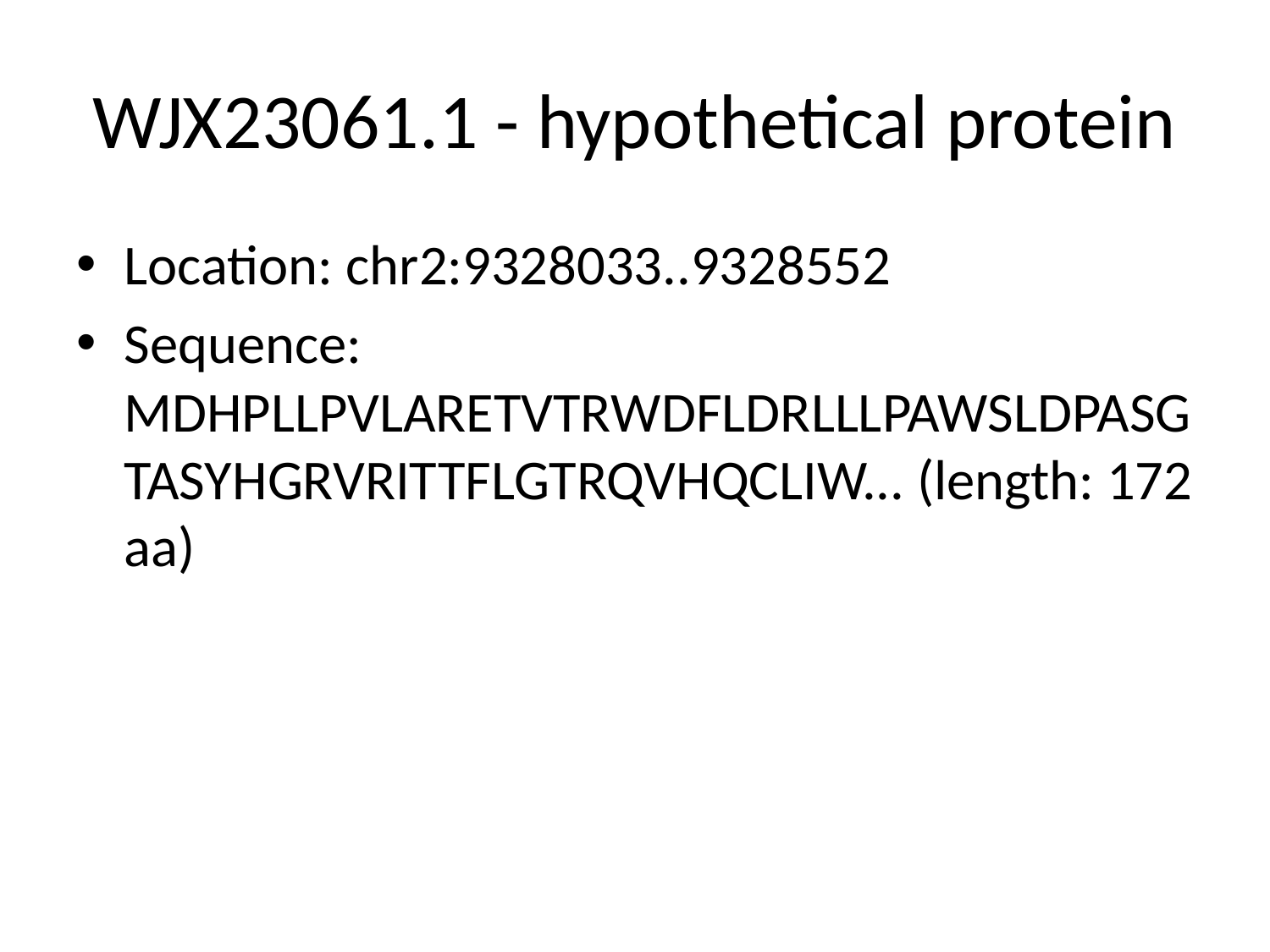

# WJX23061.1 - hypothetical protein
Location: chr2:9328033..9328552
Sequence: MDHPLLPVLARETVTRWDFLDRLLLPAWSLDPASGTASYHGRVRITTFLGTRQVHQCLIW... (length: 172 aa)